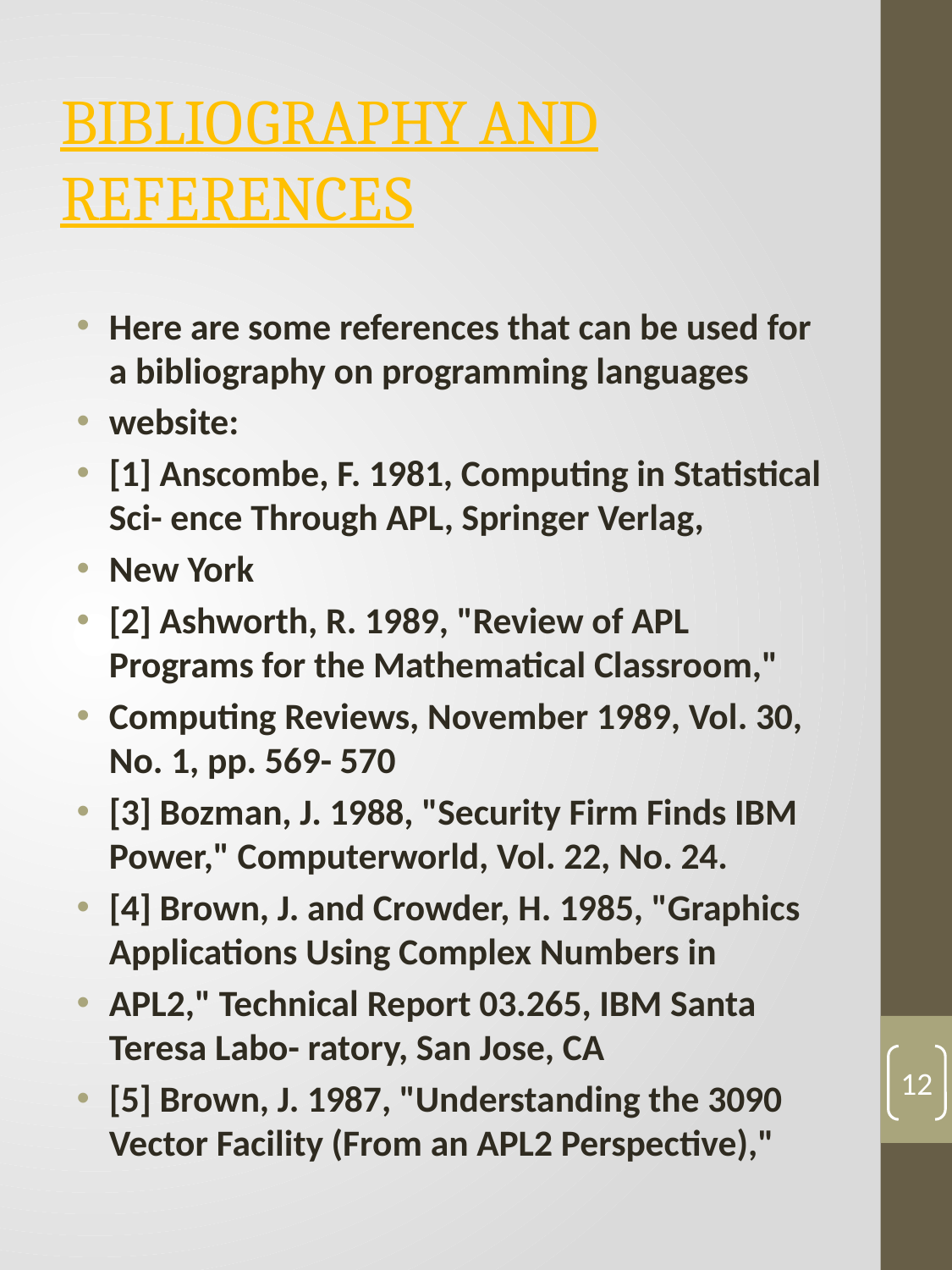

# BIBLIOGRAPHY AND REFERENCES
Here are some references that can be used for a bibliography on programming languages
website:
[1] Anscombe, F. 1981, Computing in Statistical Sci- ence Through APL, Springer Verlag,
New York
[2] Ashworth, R. 1989, "Review of APL Programs for the Mathematical Classroom,"
Computing Reviews, November 1989, Vol. 30, No. 1, pp. 569- 570
[3] Bozman, J. 1988, "Security Firm Finds IBM Power," Computerworld, Vol. 22, No. 24.
[4] Brown, J. and Crowder, H. 1985, "Graphics Applications Using Complex Numbers in
APL2," Technical Report 03.265, IBM Santa Teresa Labo- ratory, San Jose, CA
[5] Brown, J. 1987, "Understanding the 3090 Vector Facility (From an APL2 Perspective),"

12